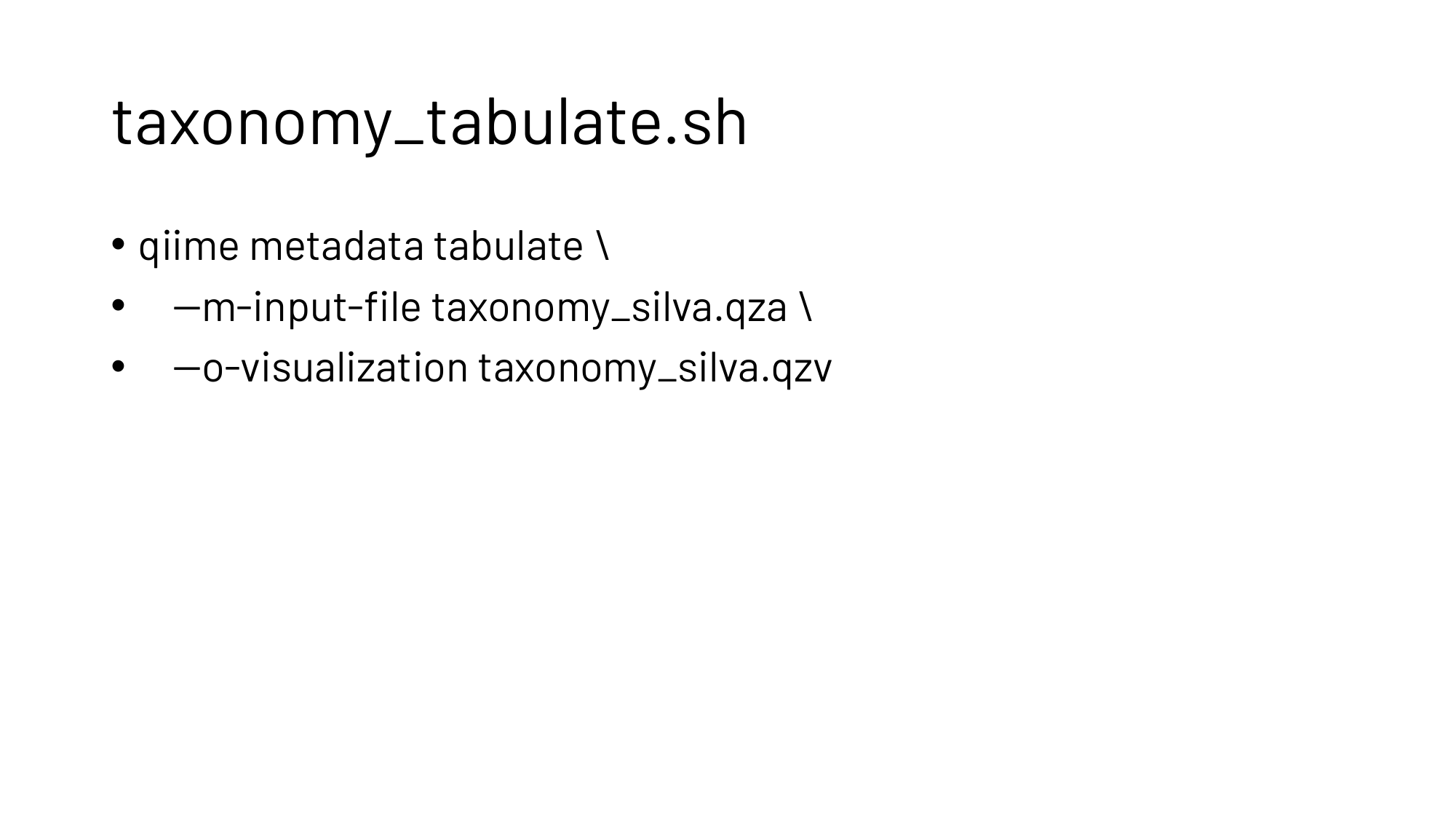

# taxonomy_tabulate.sh
qiime metadata tabulate \
    --m-input-file taxonomy_silva.qza \
    --o-visualization taxonomy_silva.qzv